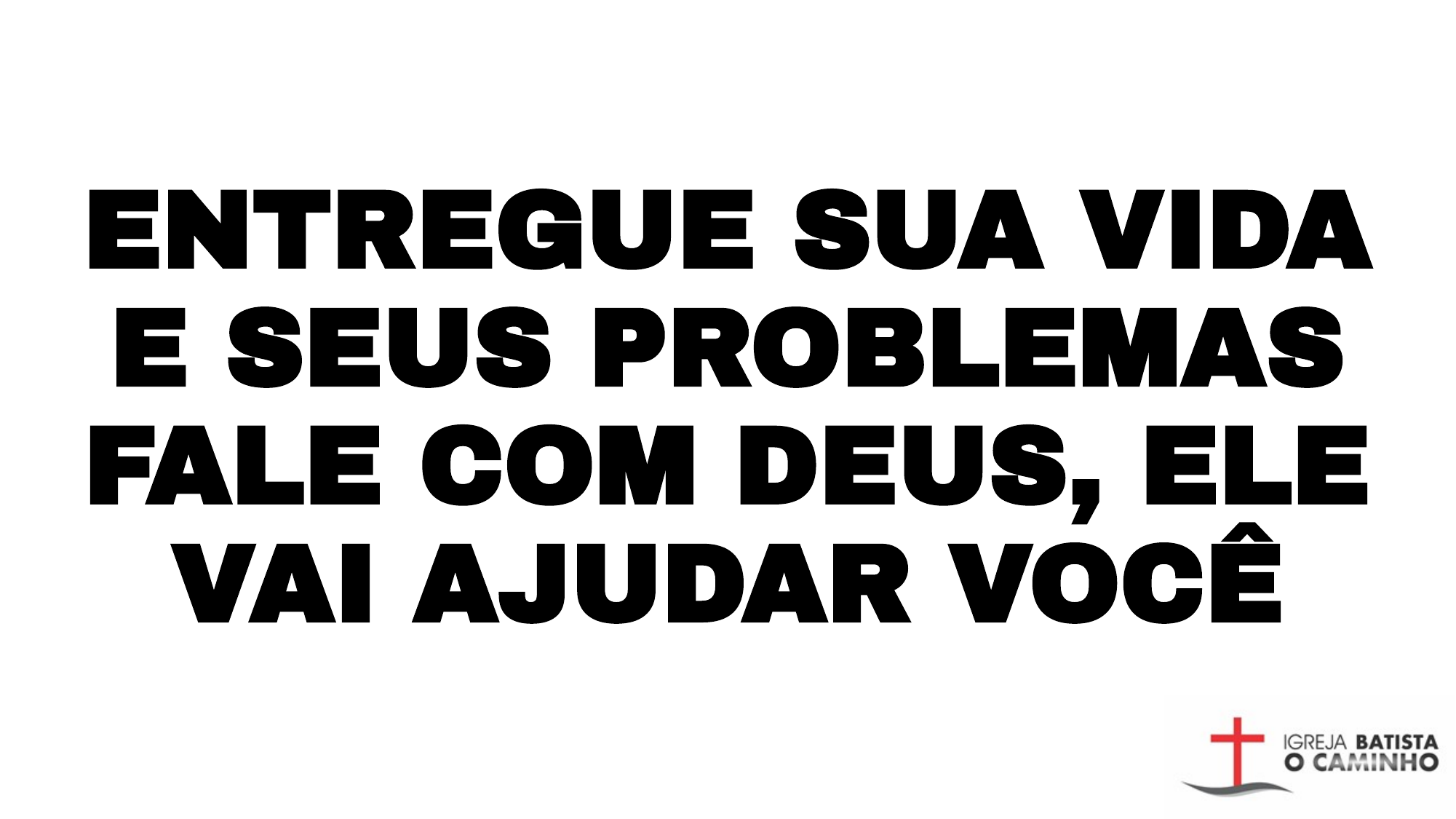

# ENTREGUE SUA VIDA E SEUS PROBLEMAS FALE COM DEUS, ELE VAI AJUDAR VOCÊ